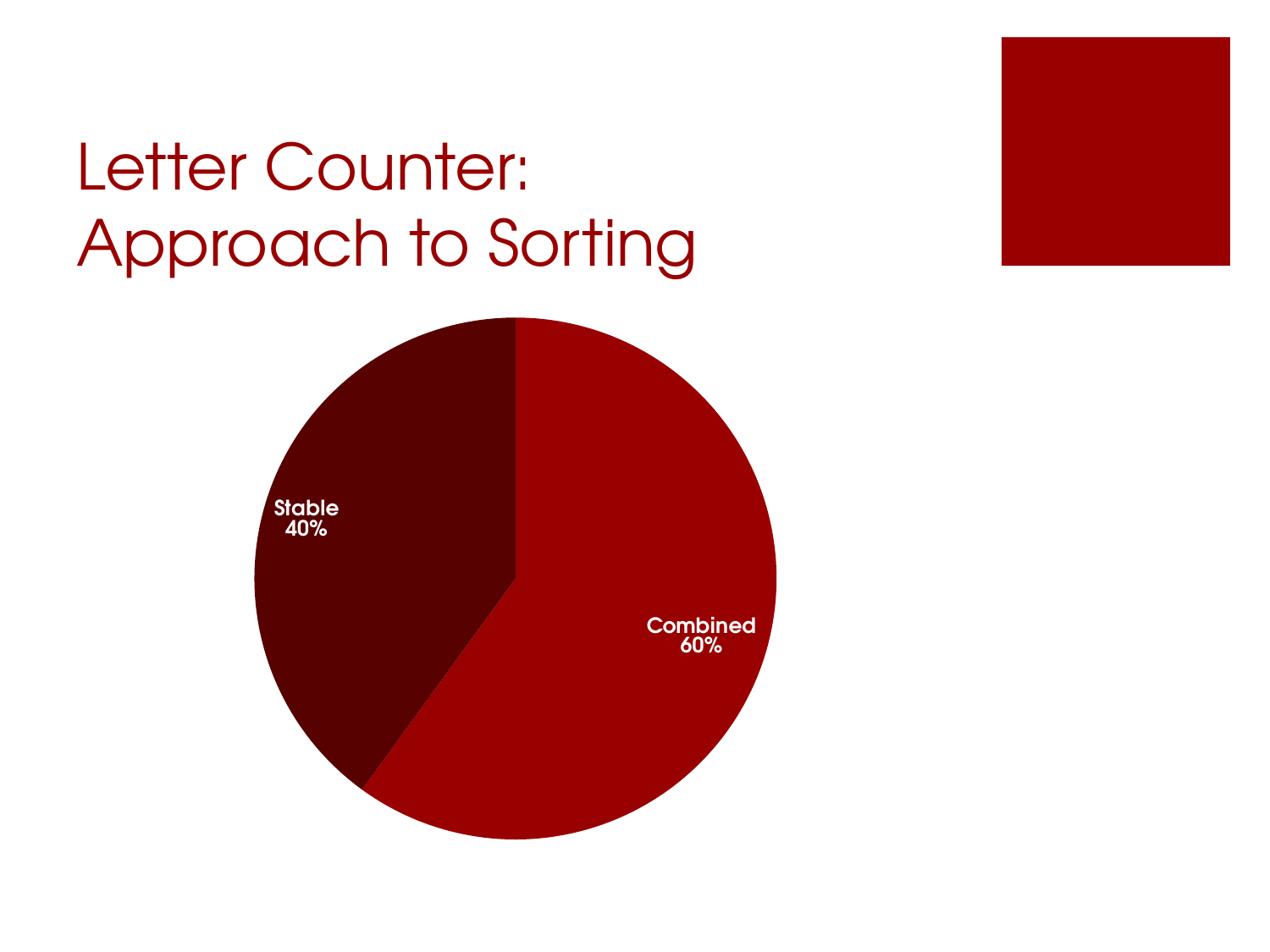

# Letter Counter: Approach to Sorting

### Chart

| Category | Total |
|---|---|
| Combined | 9.0 |
| Stable | 6.0 |